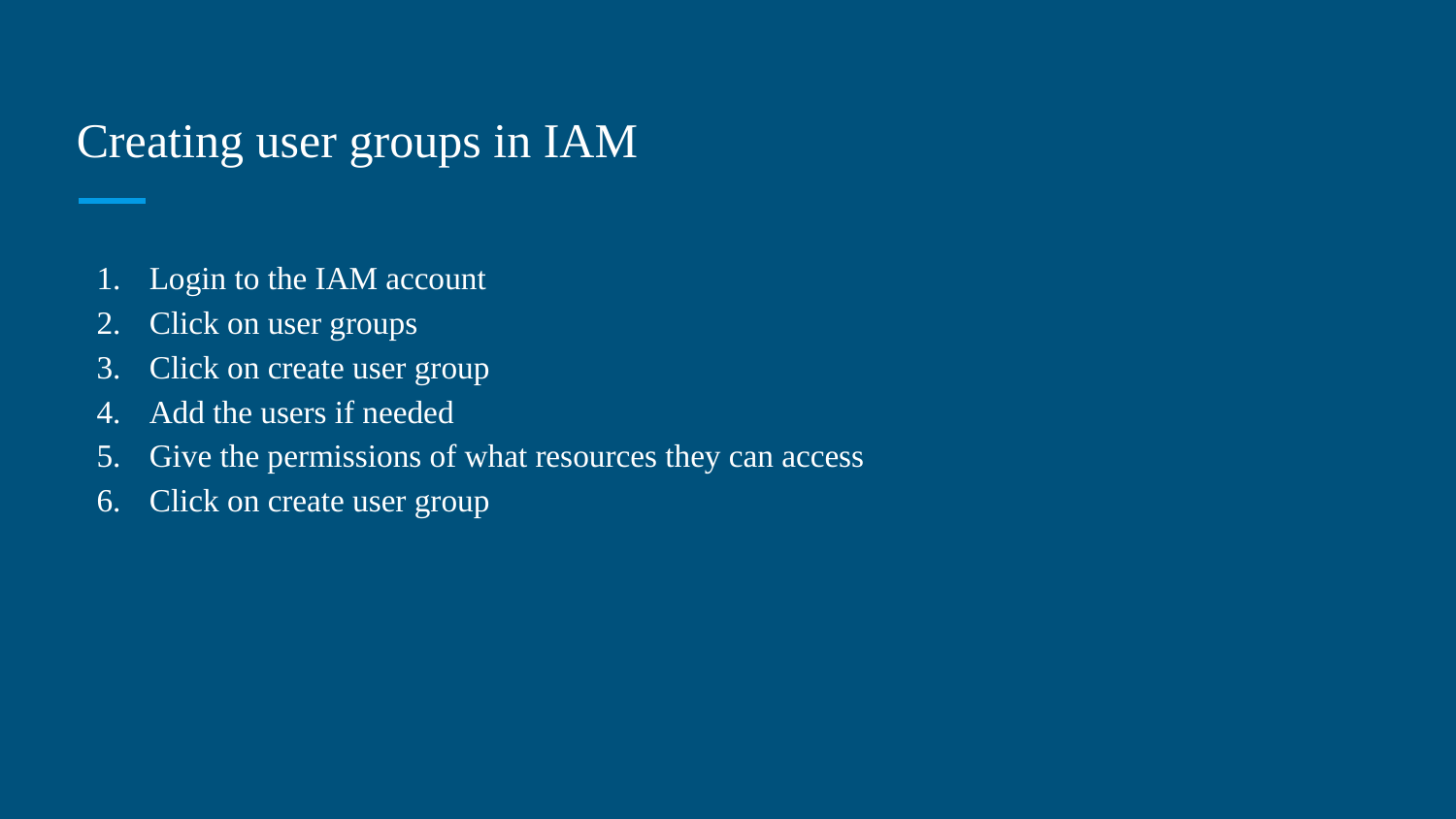

# Creating user groups in IAM
Login to the IAM account
Click on user groups
Click on create user group
Add the users if needed
Give the permissions of what resources they can access
Click on create user group